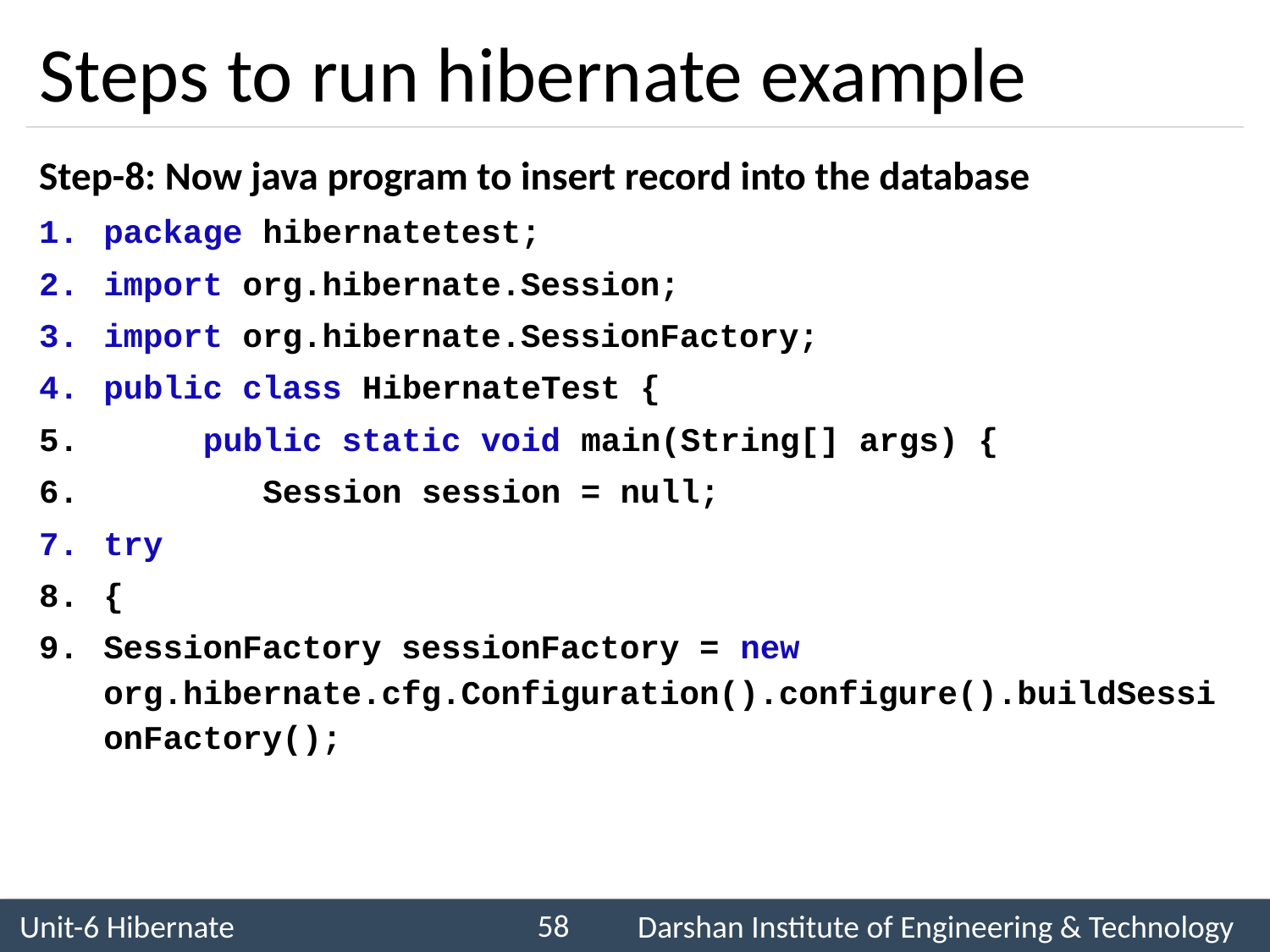

# Steps to run hibernate example
Step-8: Now java program to insert record into the database
package hibernatetest;
import org.hibernate.Session;
import org.hibernate.SessionFactory;
public class HibernateTest {
     public static void main(String[] args) {
        Session session = null;
try
{
SessionFactory sessionFactory = new  org.hibernate.cfg.Configuration().configure().buildSessionFactory();

58